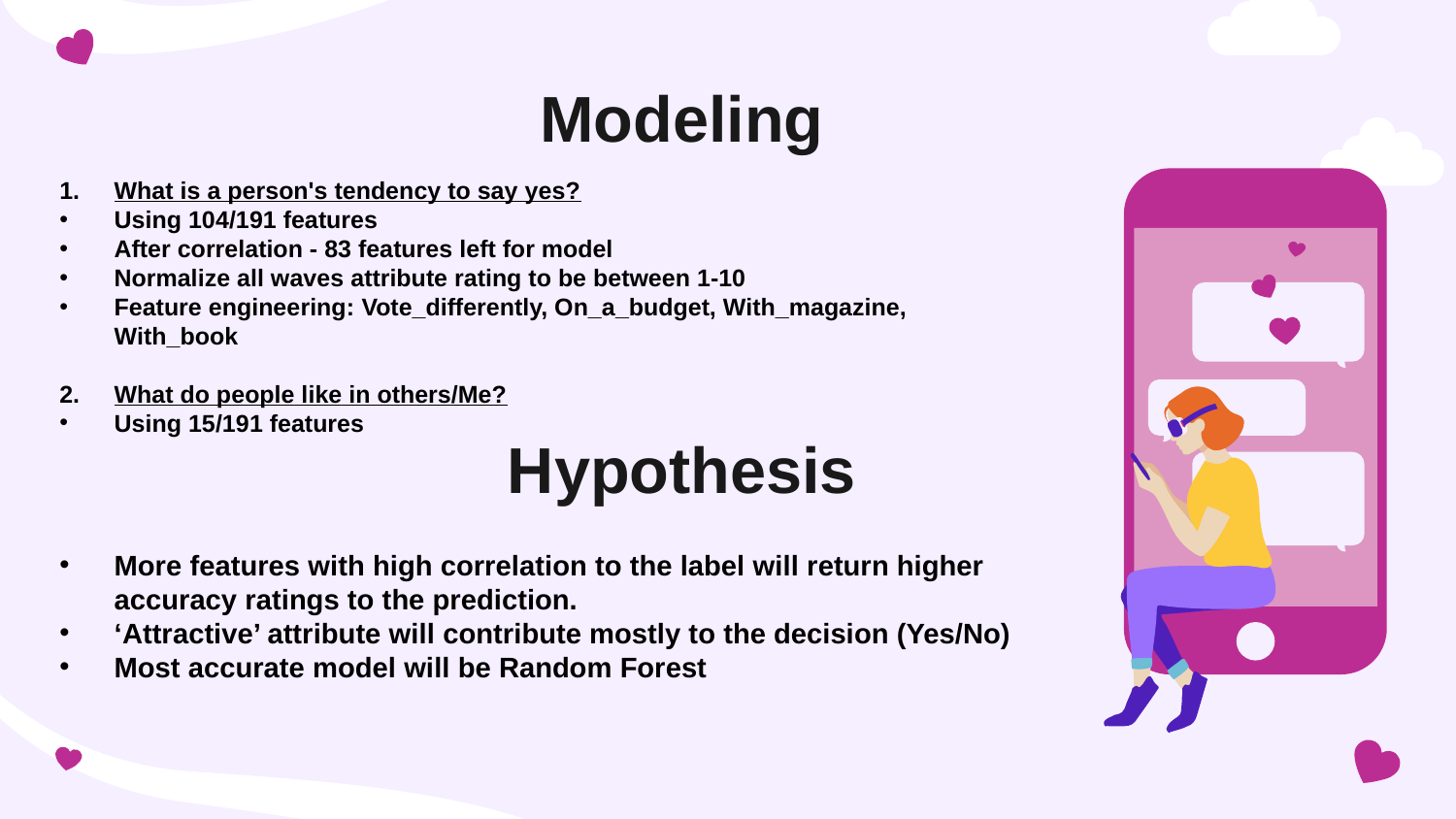

Modeling
What is a person's tendency to say yes?
Using 104/191 features
After correlation - 83 features left for model
Normalize all waves attribute rating to be between 1-10
Feature engineering: Vote_differently, On_a_budget, With_magazine, With_book

What do people like in others/Me?
Using 15/191 features

# Hypothesis
More features with high correlation to the label will return higher accuracy ratings to the prediction.
‘Attractive’ attribute will contribute mostly to the decision (Yes/No)
Most accurate model will be Random Forest